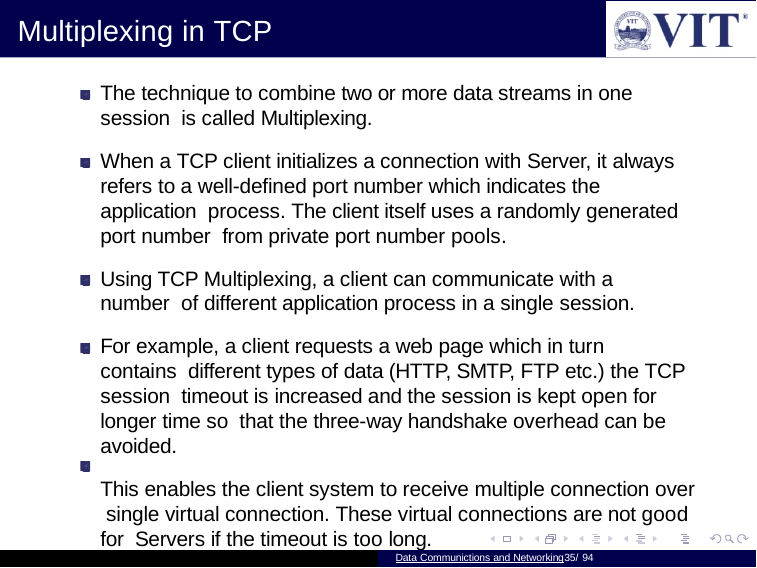

# Multiplexing in TCP
The technique to combine two or more data streams in one session  is called Multiplexing.
When a TCP client initializes a connection with Server, it always  refers to a well-defined port number which indicates the application  process. The client itself uses a randomly generated port number  from private port number pools.
Using TCP Multiplexing, a client can communicate with a number  of different application process in a single session.
For example, a client requests a web page which in turn contains  different types of data (HTTP, SMTP, FTP etc.) the TCP session  timeout is increased and the session is kept open for longer time so  that the three-way handshake overhead can be avoided.
This enables the client system to receive multiple connection over  single virtual connection. These virtual connections are not good for  Servers if the timeout is too long.

Data Communictions and Networking35/ 94